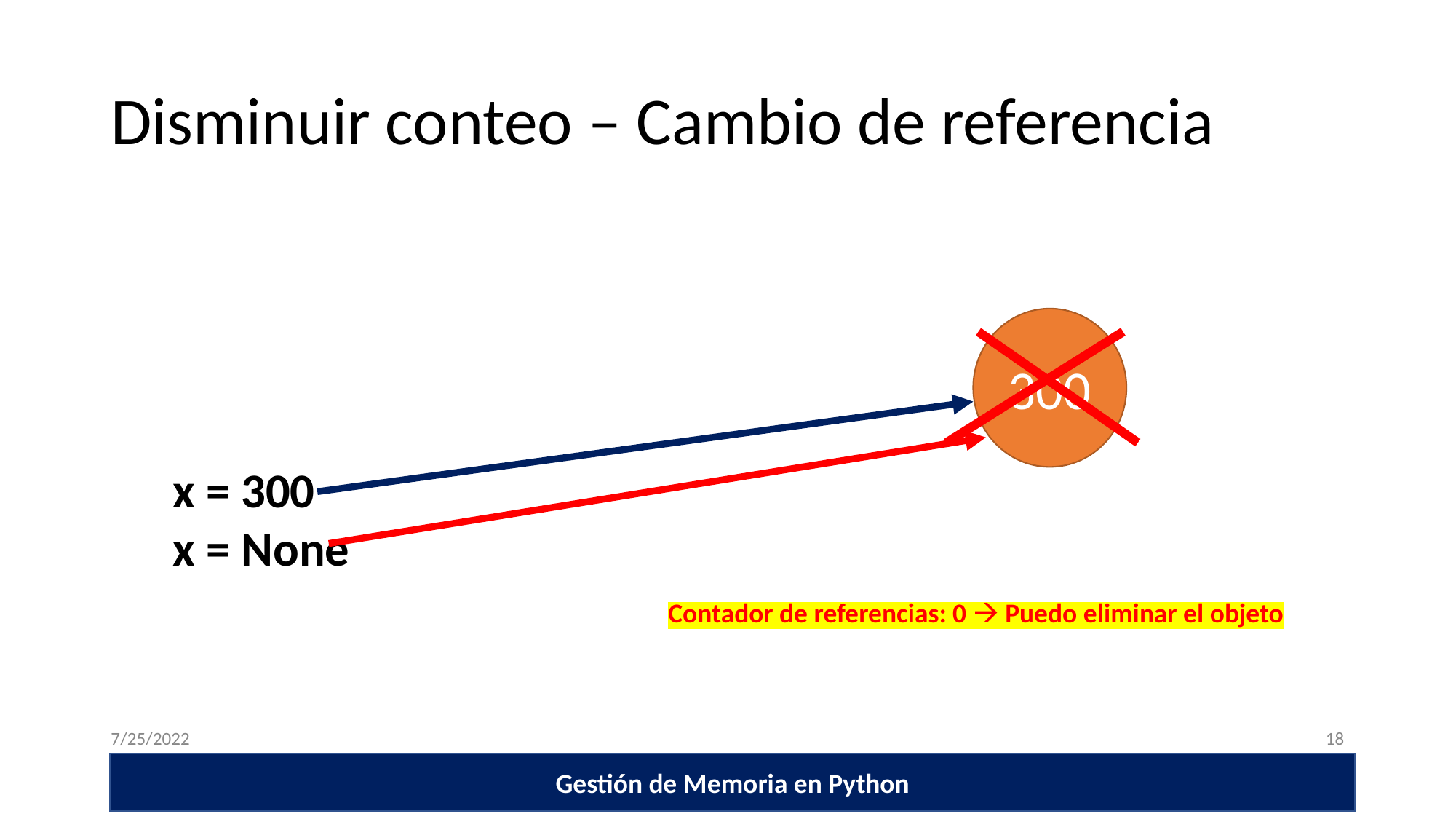

# Disminuir conteo – Cambio de referencia

300
x = 300
x = None

Contador de referencias: 0 🡪 Puedo eliminar el objeto
7/25/2022
18
Usos TDA
Encapsulamiento y especificación TDA
TDA
Gestión de Memoria en Python
Presentación del curso